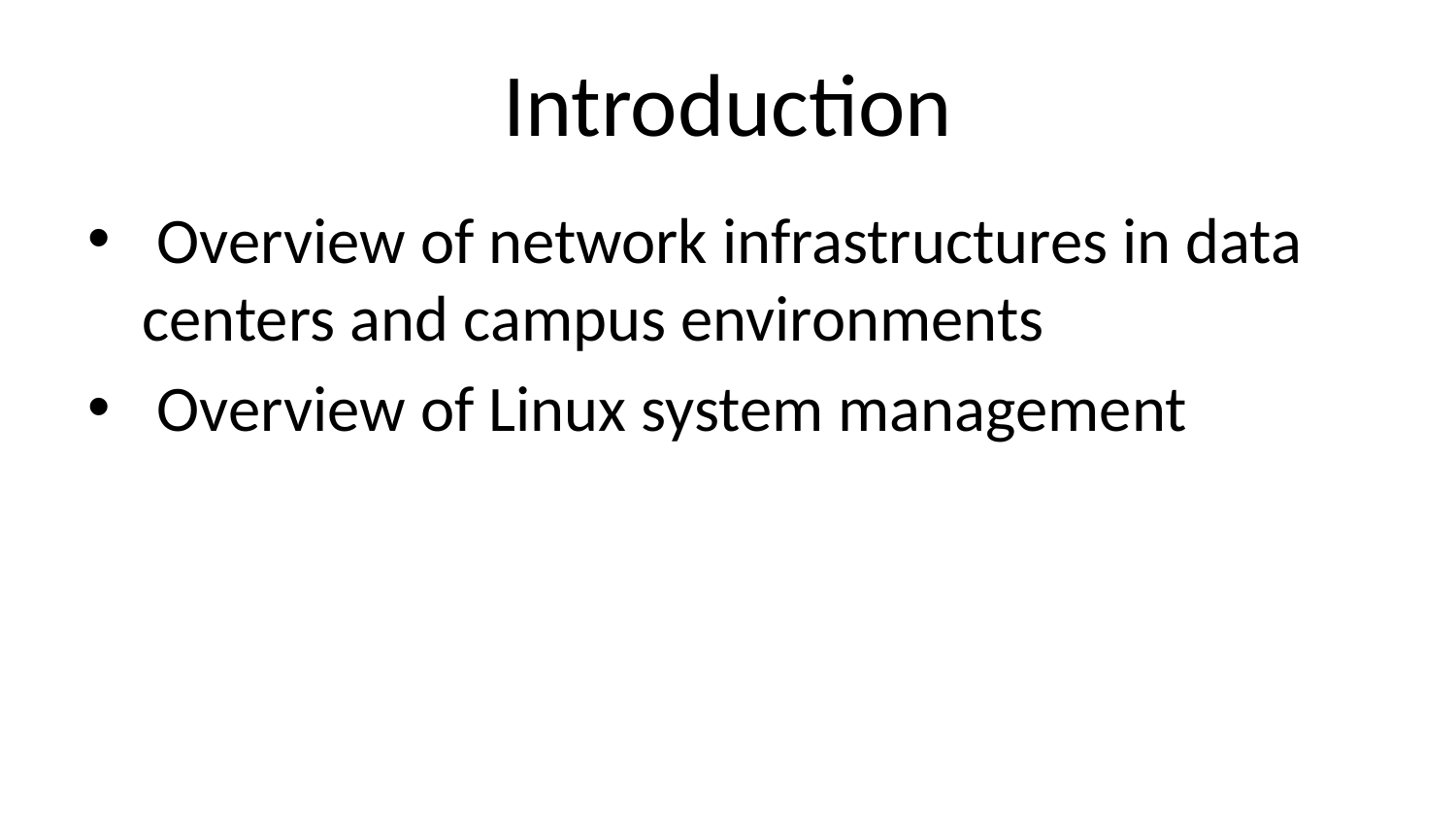

# Introduction
 Overview of network infrastructures in data centers and campus environments
 Overview of Linux system management